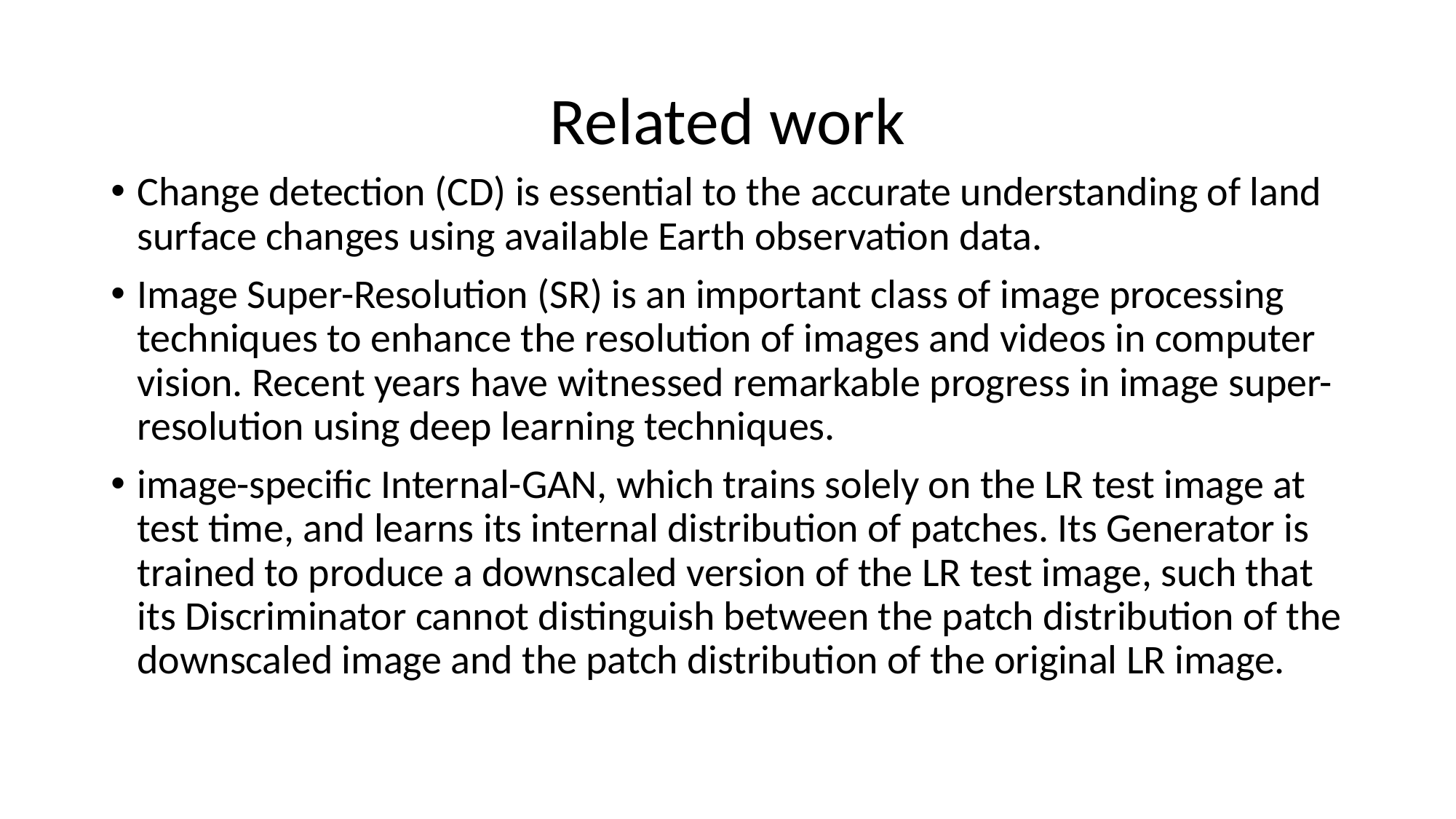

# Related work
Change detection (CD) is essential to the accurate understanding of land surface changes using available Earth observation data.
Image Super-Resolution (SR) is an important class of image processing techniques to enhance the resolution of images and videos in computer vision. Recent years have witnessed remarkable progress in image super-resolution using deep learning techniques.
image-specific Internal-GAN, which trains solely on the LR test image at test time, and learns its internal distribution of patches. Its Generator is trained to produce a downscaled version of the LR test image, such that its Discriminator cannot distinguish between the patch distribution of the downscaled image and the patch distribution of the original LR image.